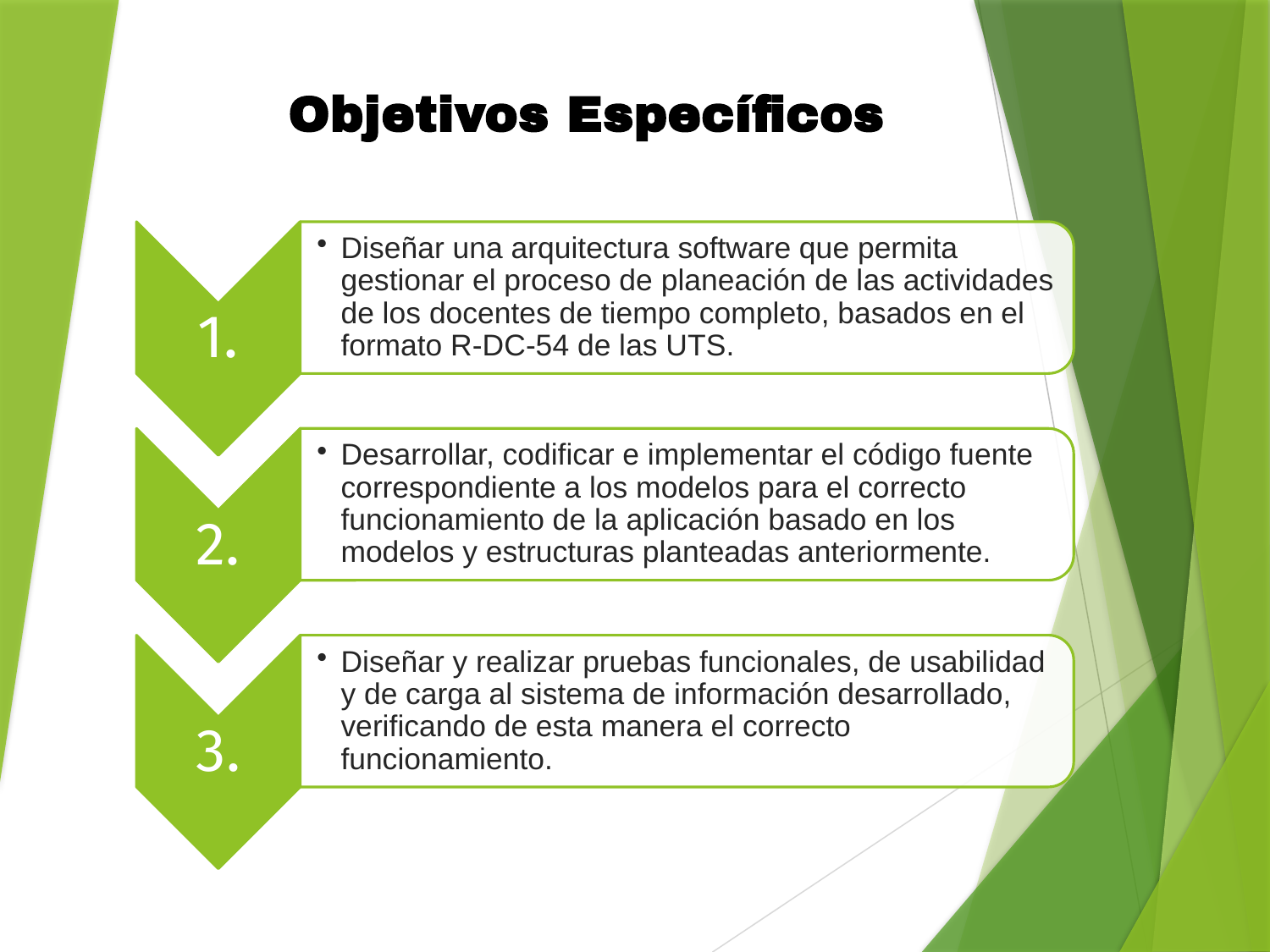

Objetivos Específicos
1.
Diseñar una arquitectura software que permita gestionar el proceso de planeación de las actividades de los docentes de tiempo completo, basados en el formato R-DC-54 de las UTS.
2.
Desarrollar, codificar e implementar el código fuente correspondiente a los modelos para el correcto funcionamiento de la aplicación basado en los modelos y estructuras planteadas anteriormente.
3.
Diseñar y realizar pruebas funcionales, de usabilidad y de carga al sistema de información desarrollado, verificando de esta manera el correcto funcionamiento.